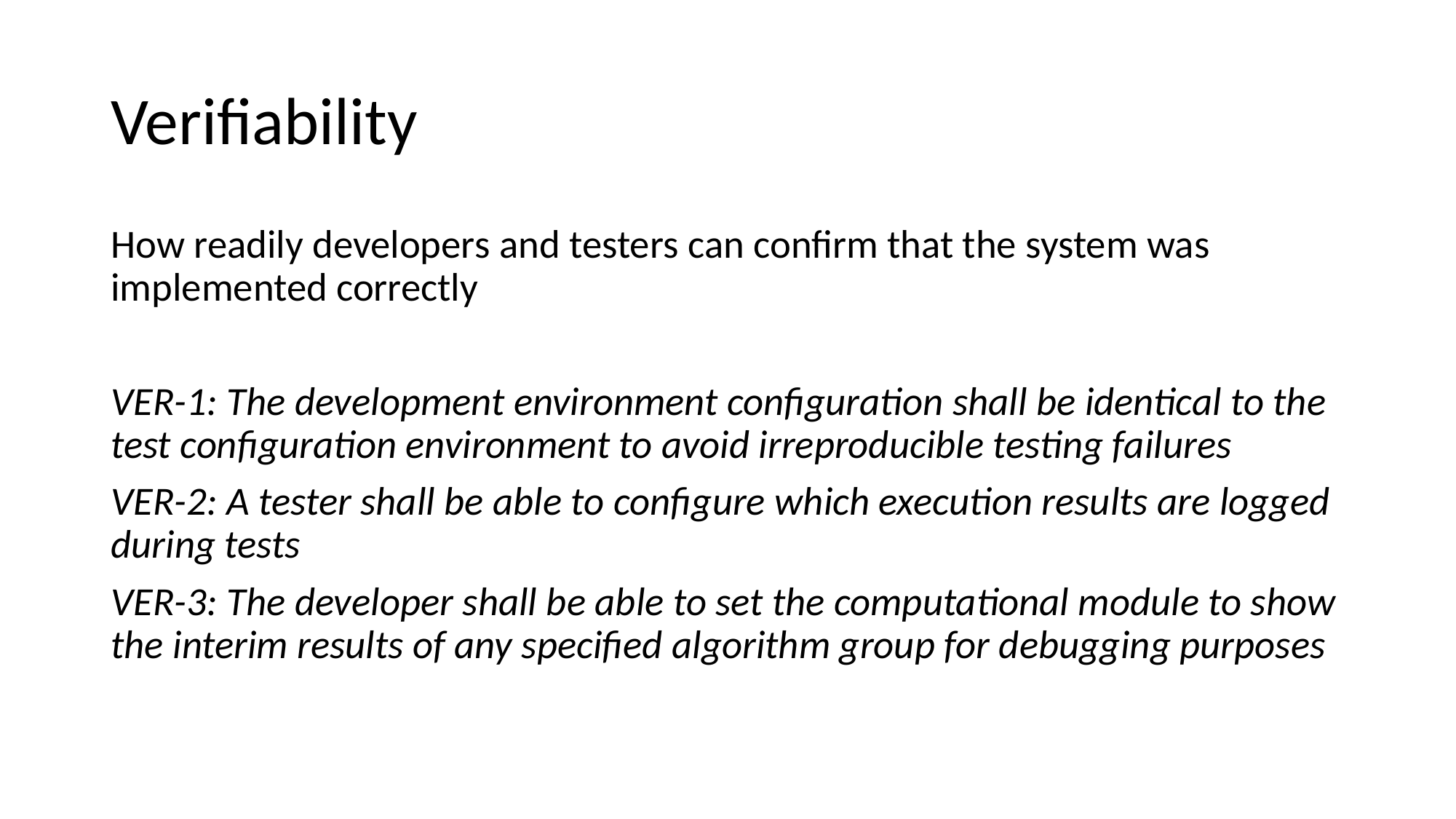

# Verifiability
How readily developers and testers can confirm that the system was implemented correctly

VER-1: The development environment configuration shall be identical to the test configuration environment to avoid irreproducible testing failures
VER-2: A tester shall be able to configure which execution results are logged during tests
VER-3: The developer shall be able to set the computational module to show the interim results of any specified algorithm group for debugging purposes